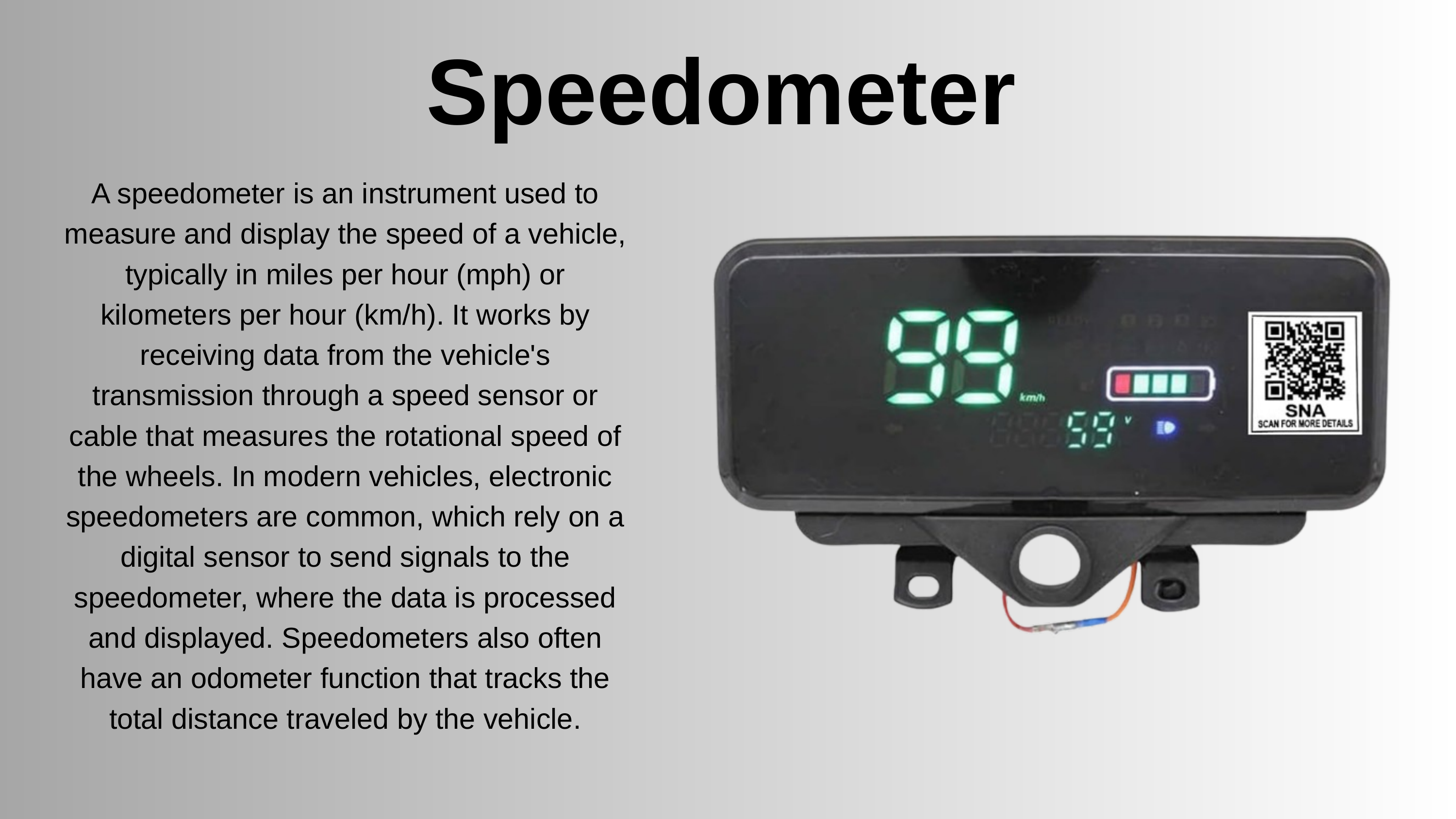

Speedometer
A speedometer is an instrument used to measure and display the speed of a vehicle, typically in miles per hour (mph) or kilometers per hour (km/h). It works by receiving data from the vehicle's transmission through a speed sensor or cable that measures the rotational speed of the wheels. In modern vehicles, electronic speedometers are common, which rely on a digital sensor to send signals to the speedometer, where the data is processed and displayed. Speedometers also often have an odometer function that tracks the total distance traveled by the vehicle.